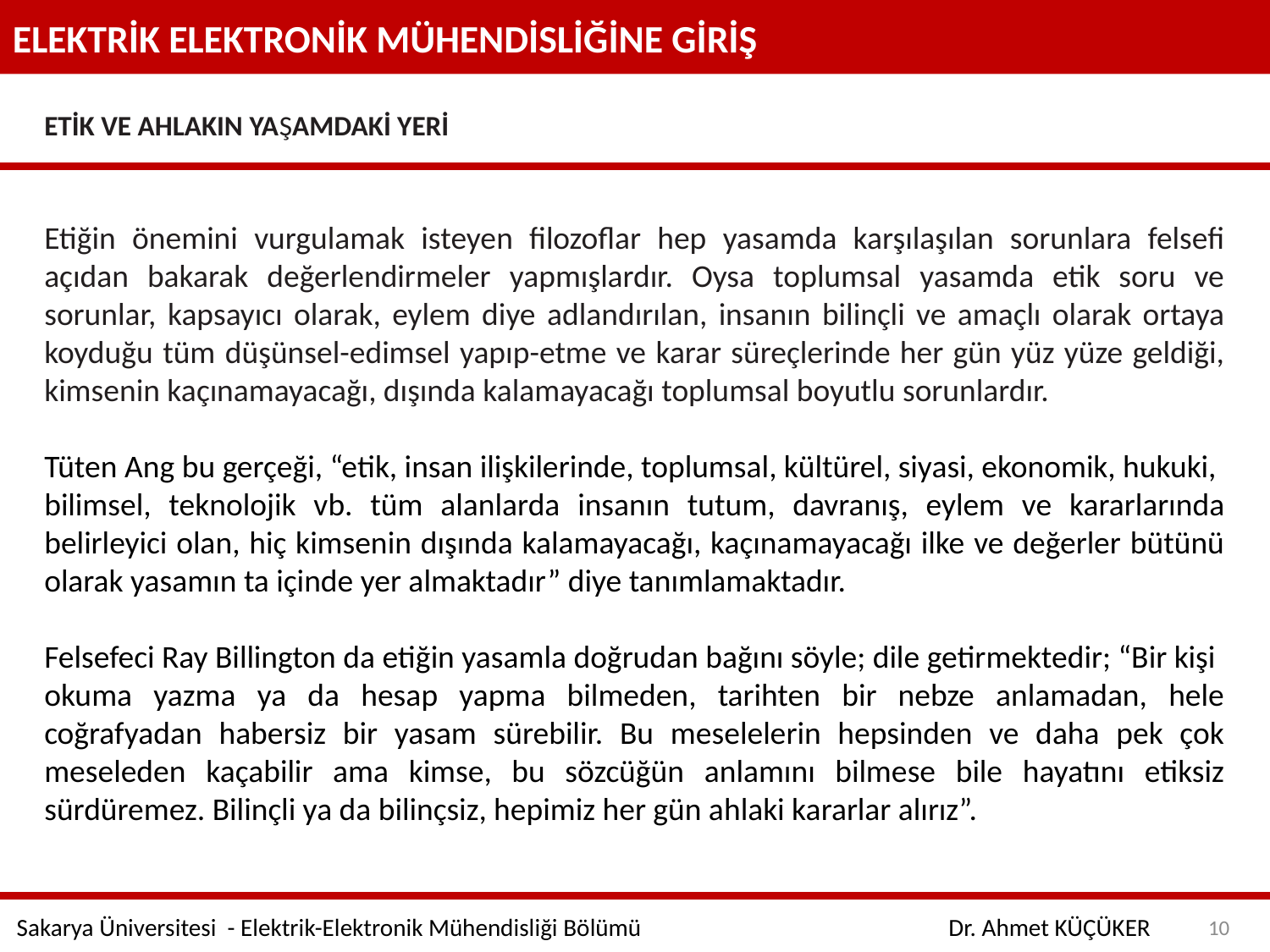

ELEKTRİK ELEKTRONİK MÜHENDİSLİĞİNE GİRİŞ

ETİK VE AHLAKIN YAŞAMDAKİ YERİ
Etiğin önemini vurgulamak isteyen filozoflar hep yasamda karşılaşılan sorunlara felsefi açıdan bakarak değerlendirmeler yapmışlardır. Oysa toplumsal yasamda etik soru ve sorunlar, kapsayıcı olarak, eylem diye adlandırılan, insanın bilinçli ve amaçlı olarak ortaya koyduğu tüm düşünsel-edimsel yapıp-etme ve karar süreçlerinde her gün yüz yüze geldiği, kimsenin kaçınamayacağı, dışında kalamayacağı toplumsal boyutlu sorunlardır.

Tüten Ang bu gerçeği, “etik, insan ilişkilerinde, toplumsal, kültürel, siyasi, ekonomik, hukuki,
bilimsel, teknolojik vb. tüm alanlarda insanın tutum, davranış, eylem ve kararlarında belirleyici olan, hiç kimsenin dışında kalamayacağı, kaçınamayacağı ilke ve değerler bütünü olarak yasamın ta içinde yer almaktadır” diye tanımlamaktadır.

Felsefeci Ray Billington da etiğin yasamla doğrudan bağını söyle; dile getirmektedir; “Bir kişi
okuma yazma ya da hesap yapma bilmeden, tarihten bir nebze anlamadan, hele coğrafyadan habersiz bir yasam sürebilir. Bu meselelerin hepsinden ve daha pek çok meseleden kaçabilir ama kimse, bu sözcüğün anlamını bilmese bile hayatını etiksiz sürdüremez. Bilinçli ya da bilinçsiz, hepimiz her gün ahlaki kararlar alırız”.
10
Sakarya Üniversitesi  - Elektrik-Elektronik Mühendisliği Bölümü
Dr. Ahmet KÜÇÜKER